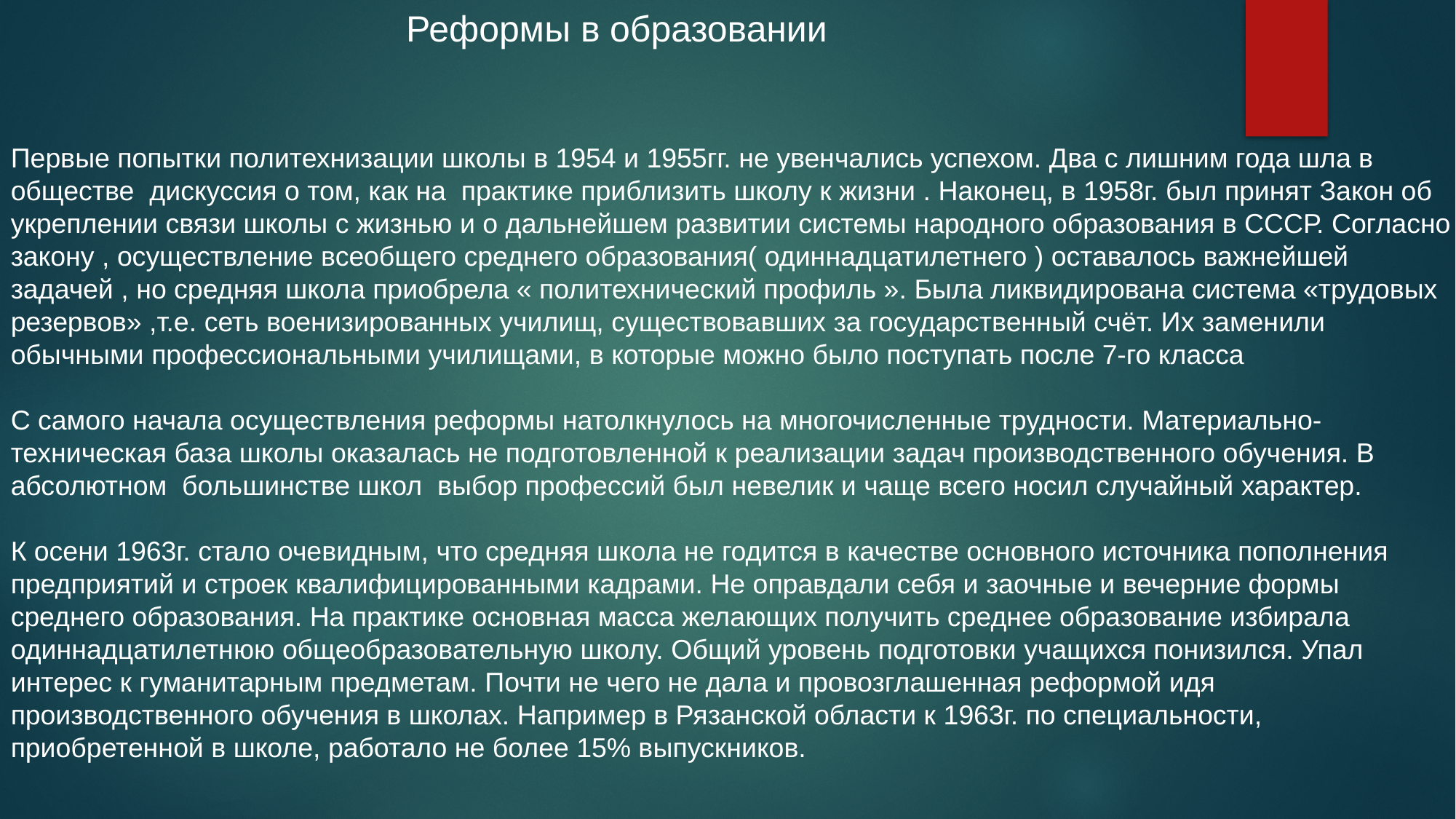

Реформы в образовании
Первые попытки политехнизации школы в 1954 и 1955гг. не увенчались успехом. Два с лишним года шла в обществе  дискуссия о том, как на  практике приблизить школу к жизни . Наконец, в 1958г. был принят Закон об укреплении связи школы с жизнью и о дальнейшем развитии системы народного образования в СССР. Согласно закону , осуществление всеобщего среднего образования( одиннадцатилетнего ) оставалось важнейшей задачей , но средняя школа приобрела « политехнический профиль ». Была ликвидирована система «трудовых резервов» ,т.е. сеть военизированных училищ, существовавших за государственный счёт. Их заменили обычными профессиональными училищами, в которые можно было поступать после 7-го класса
С самого начала осуществления реформы натолкнулось на многочисленные трудности. Материально-техническая база школы оказалась не подготовленной к реализации задач производственного обучения. В абсолютном  большинстве школ  выбор профессий был невелик и чаще всего носил случайный характер. 
К осени 1963г. стало очевидным, что средняя школа не годится в качестве основного источника пополнения предприятий и строек квалифицированными кадрами. Не оправдали себя и заочные и вечерние формы среднего образования. На практике основная масса желающих получить среднее образование избирала одиннадцатилетнюю общеобразовательную школу. Общий уровень подготовки учащихся понизился. Упал интерес к гуманитарным предметам. Почти не чего не дала и провозглашенная реформой идя производственного обучения в школах. Например в Рязанской области к 1963г. по специальности, приобретенной в школе, работало не более 15% выпускников.